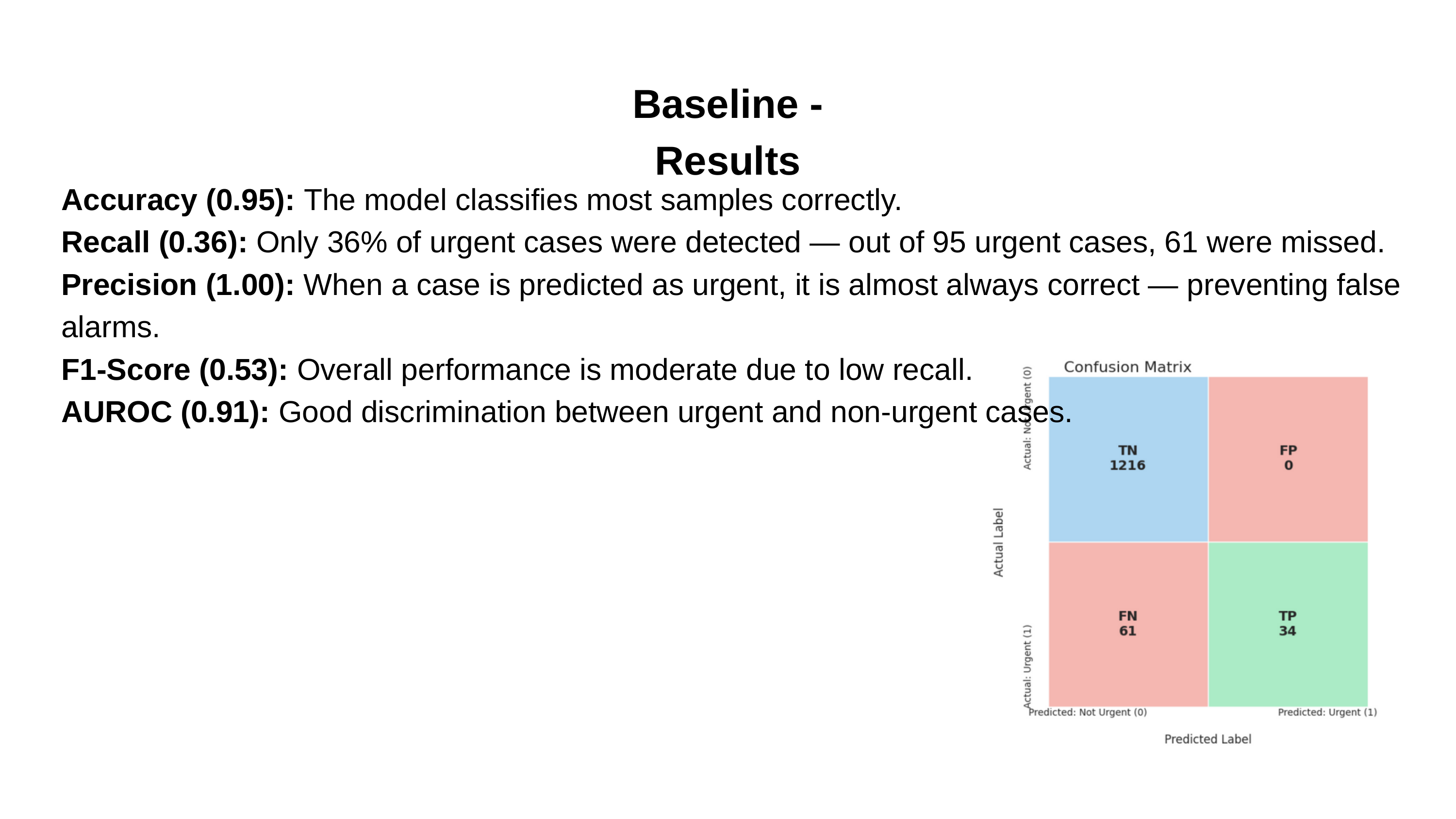

Baseline - Results
Accuracy (0.95): The model classifies most samples correctly.
Recall (0.36): Only 36% of urgent cases were detected — out of 95 urgent cases, 61 were missed.
Precision (1.00): When a case is predicted as urgent, it is almost always correct — preventing false alarms.
F1-Score (0.53): Overall performance is moderate due to low recall.
AUROC (0.91): Good discrimination between urgent and non-urgent cases.